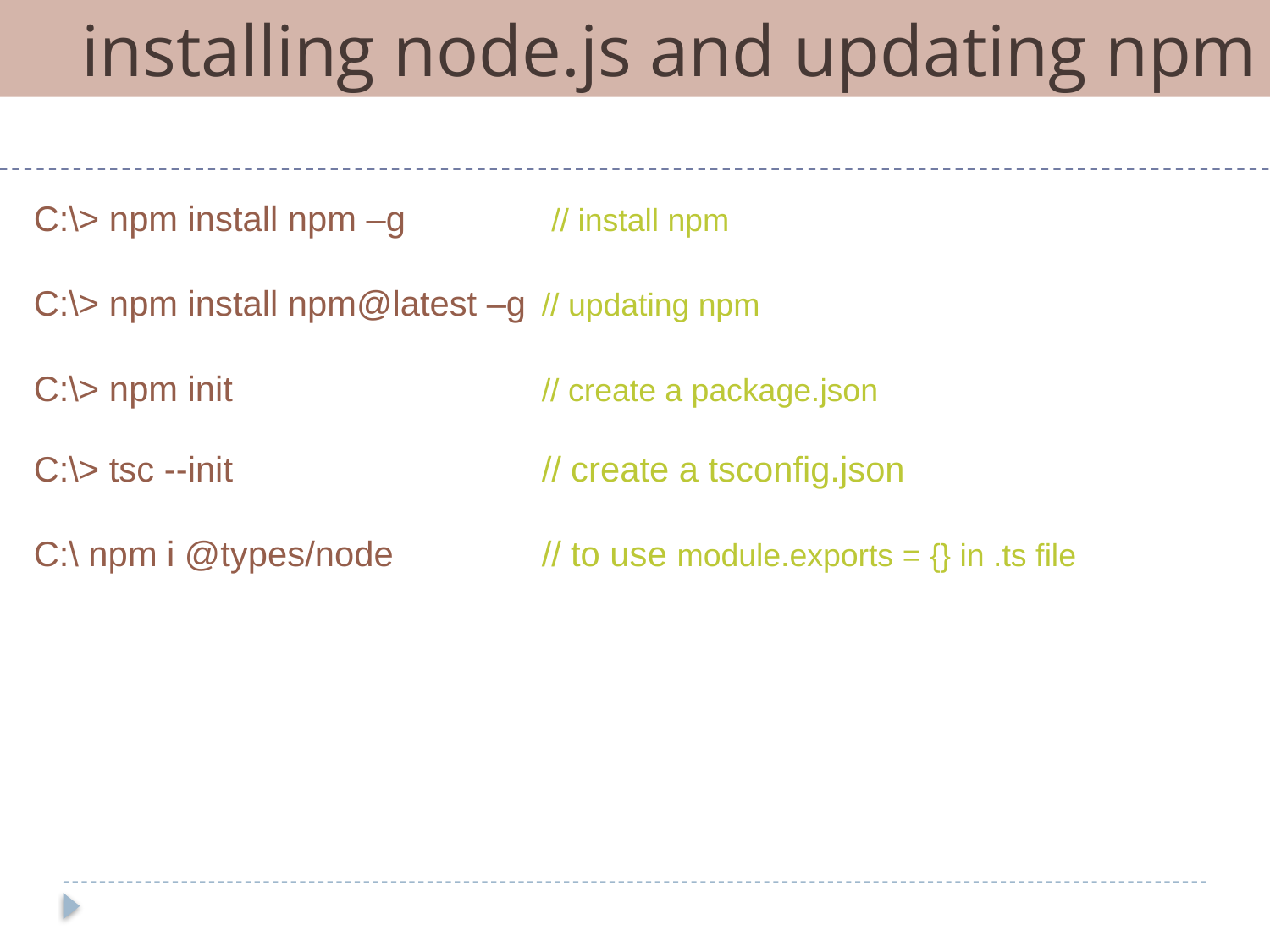

installing node.js and updating npm
C:\> npm install npm –g	     	 // install npm

C:\> npm install npm@latest –g 	// updating npm

C:\> npm init		            	// create a package.json

C:\> tsc --init        		// create a tsconfig.json

C:\ npm i @types/node   	// to use module.exports = {} in .ts file